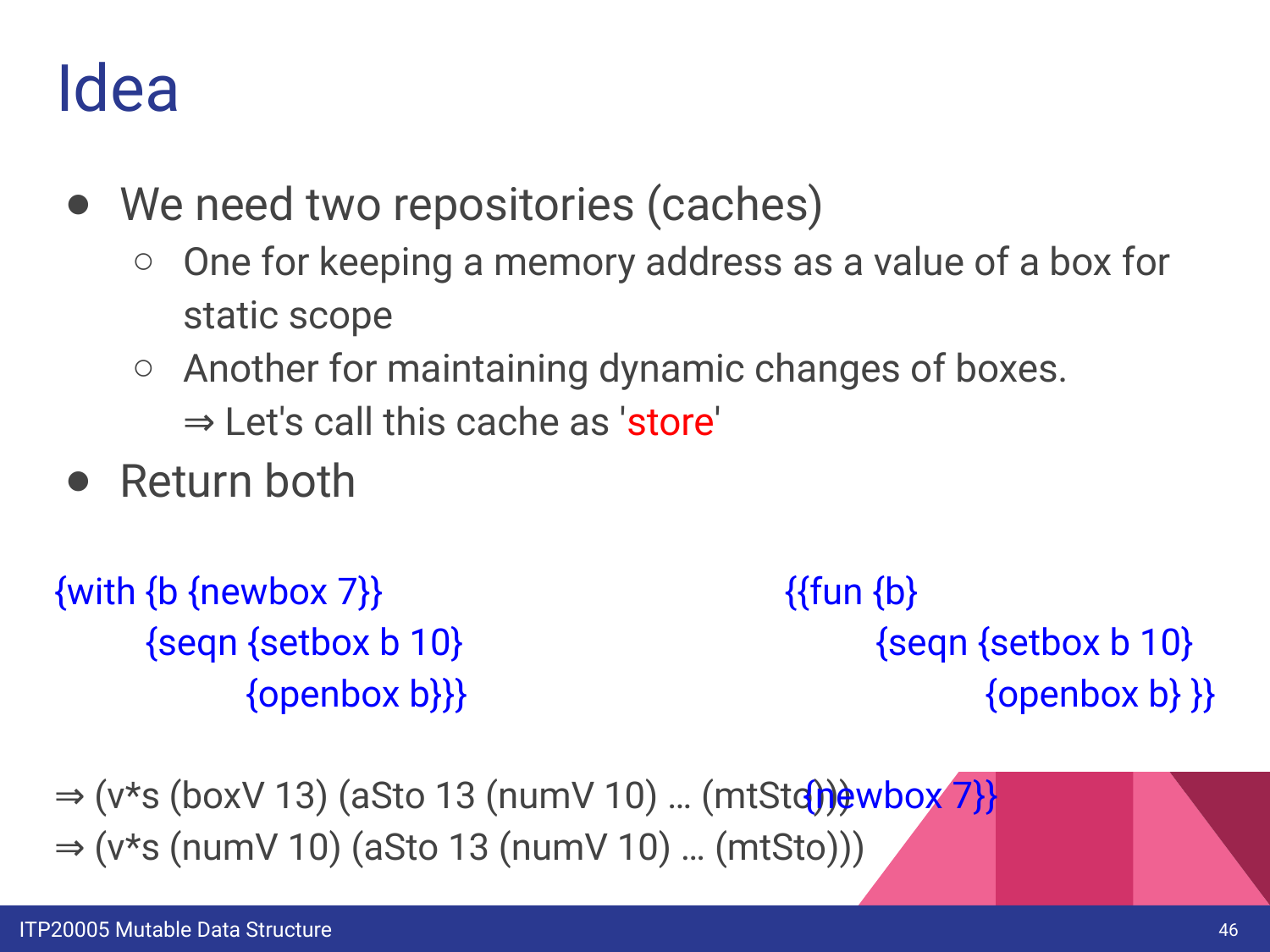

# Idea
We need two repositories (caches)
One for keeping a memory address as a value of a box for static scope
Another for maintaining dynamic changes of boxes.
⇒ Let's call this cache as 'store'
Return both
{with {b {newbox 7}}
          {seqn {setbox b 10}
                     {openbox b}}}
⇒ (v*s (boxV 13) (aSto 13 (numV 10) … (mtSto)))
⇒ (v*s (numV 10) (aSto 13 (numV 10) … (mtSto)))
{{fun {b}
          {seqn {setbox b 10}
                      {openbox b} }}
  {newbox 7}}
46